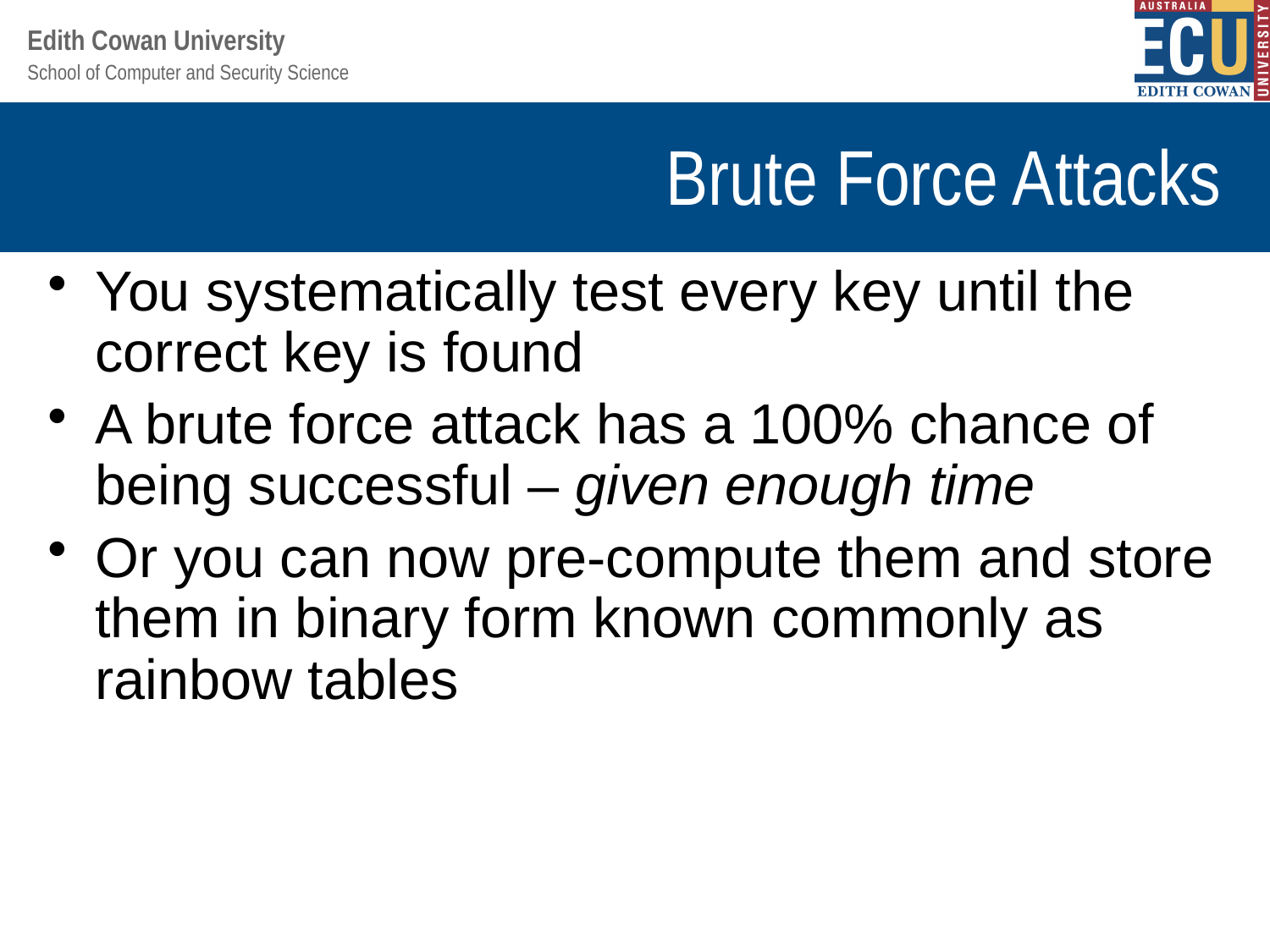

# Brute Force Attacks
You systematically test every key until the correct key is found
A brute force attack has a 100% chance of being successful – given enough time
Or you can now pre-compute them and store them in binary form known commonly as rainbow tables